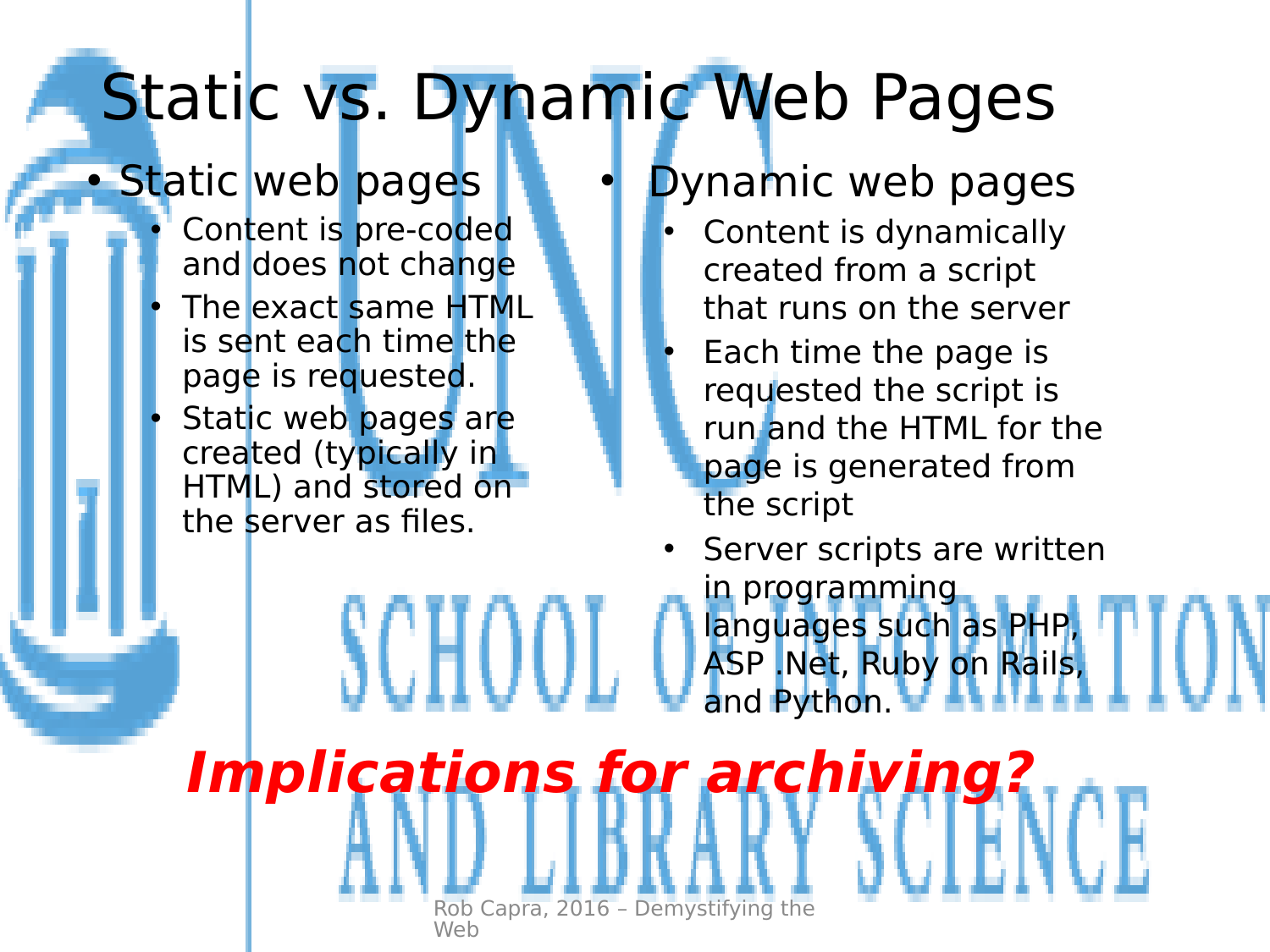

# Static vs. Dynamic Web Pages
Dynamic web pages
Content is dynamically created from a script that runs on the server
Each time the page is requested the script is run and the HTML for the page is generated from the script
Server scripts are written in programming languages such as PHP, ASP .Net, Ruby on Rails, and Python.
Static web pages
Content is pre-coded and does not change
The exact same HTML is sent each time the page is requested.
Static web pages are created (typically in HTML) and stored on the server as files.
Implications for archiving?
Rob Capra, 2016 – Demystifying the Web